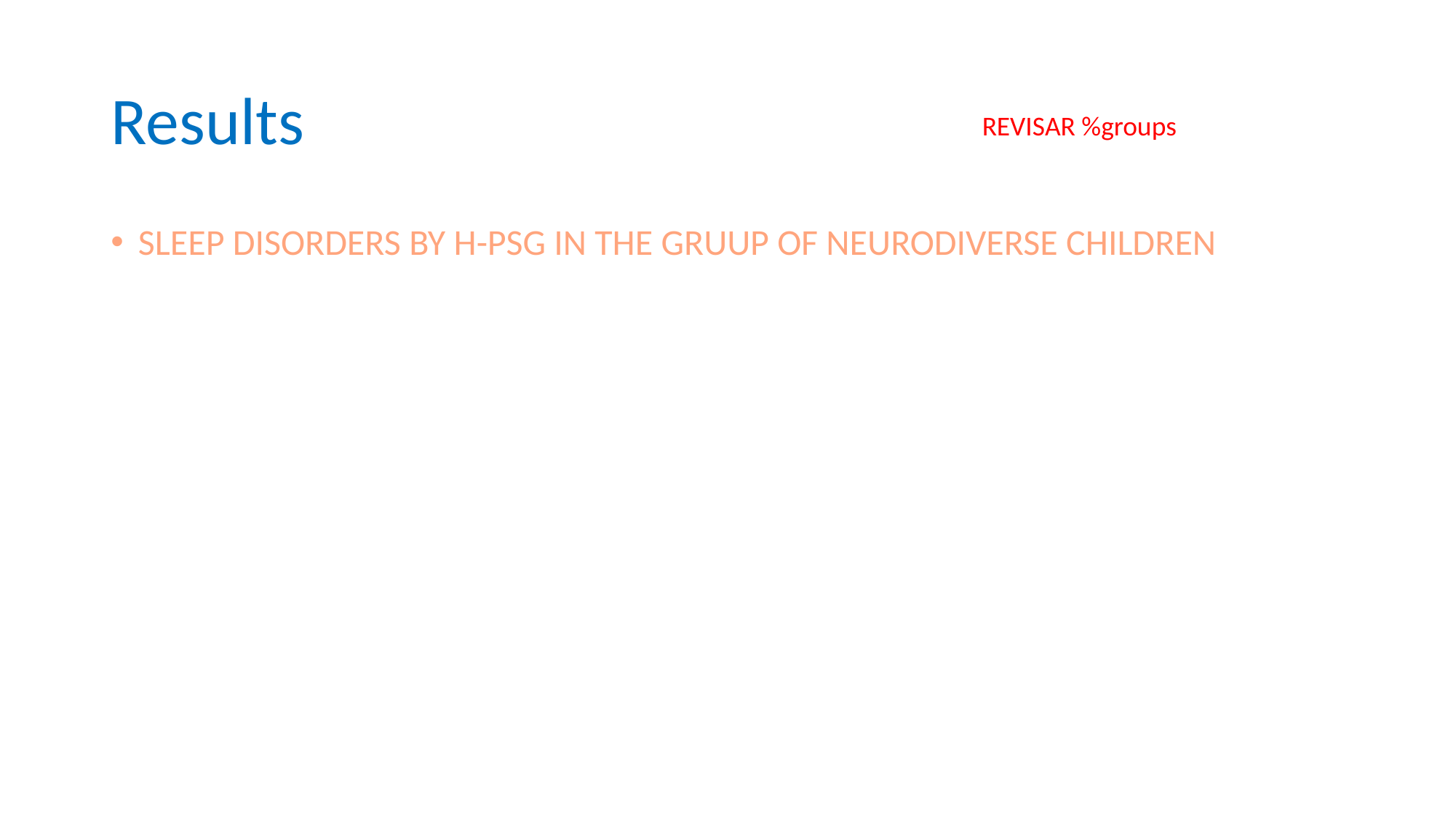

# Results
REVISAR %groups
SLEEP DISORDERS BY H-PSG IN THE GRUUP OF NEURODIVERSE CHILDREN